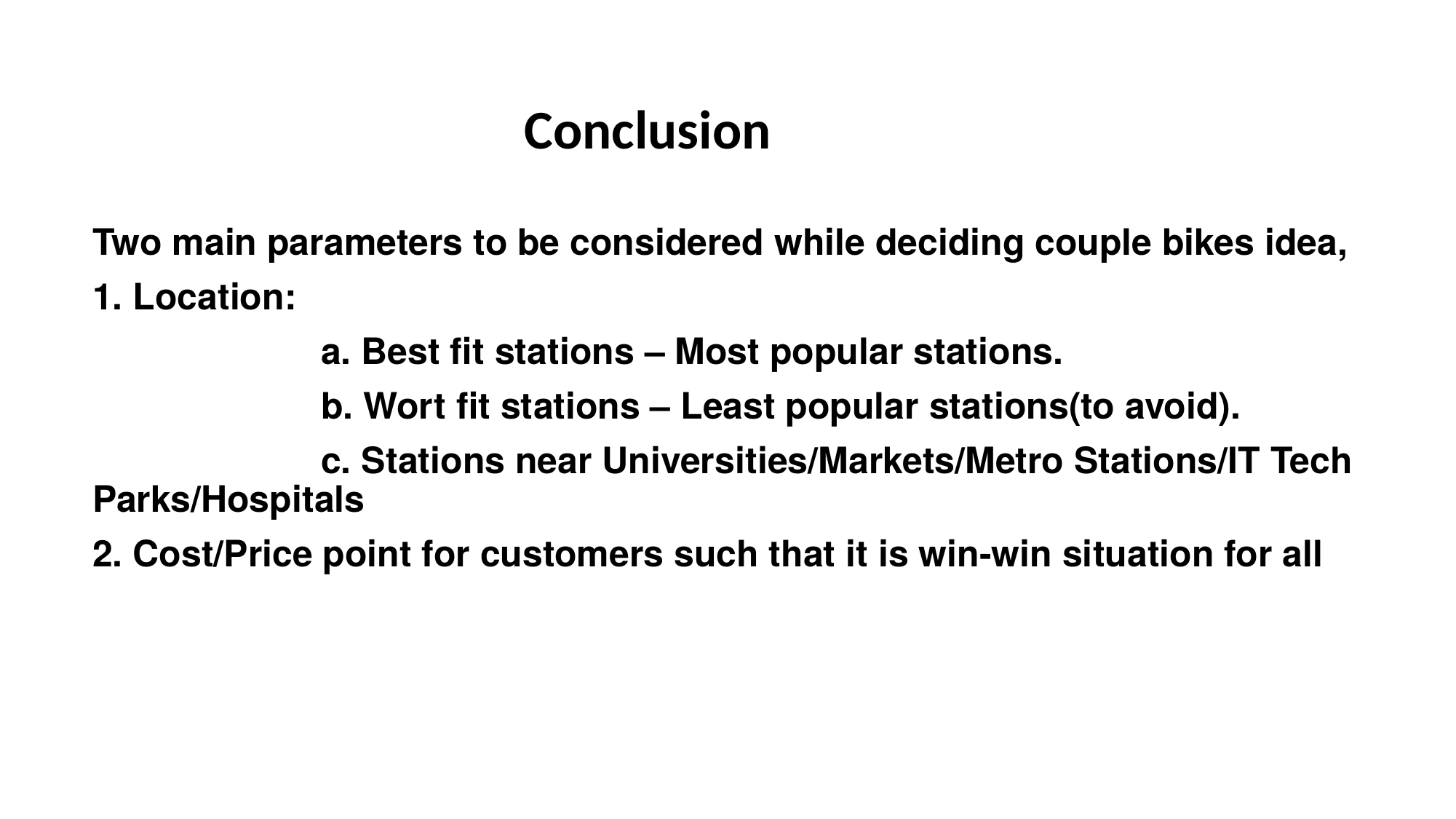

Conclusion
Two main parameters to be considered while deciding couple bikes idea,
1. Location:
		 a. Best fit stations – Most popular stations.
		 b. Wort fit stations – Least popular stations(to avoid).
		 c. Stations near Universities/Markets/Metro Stations/IT Tech Parks/Hospitals
2. Cost/Price point for customers such that it is win-win situation for all